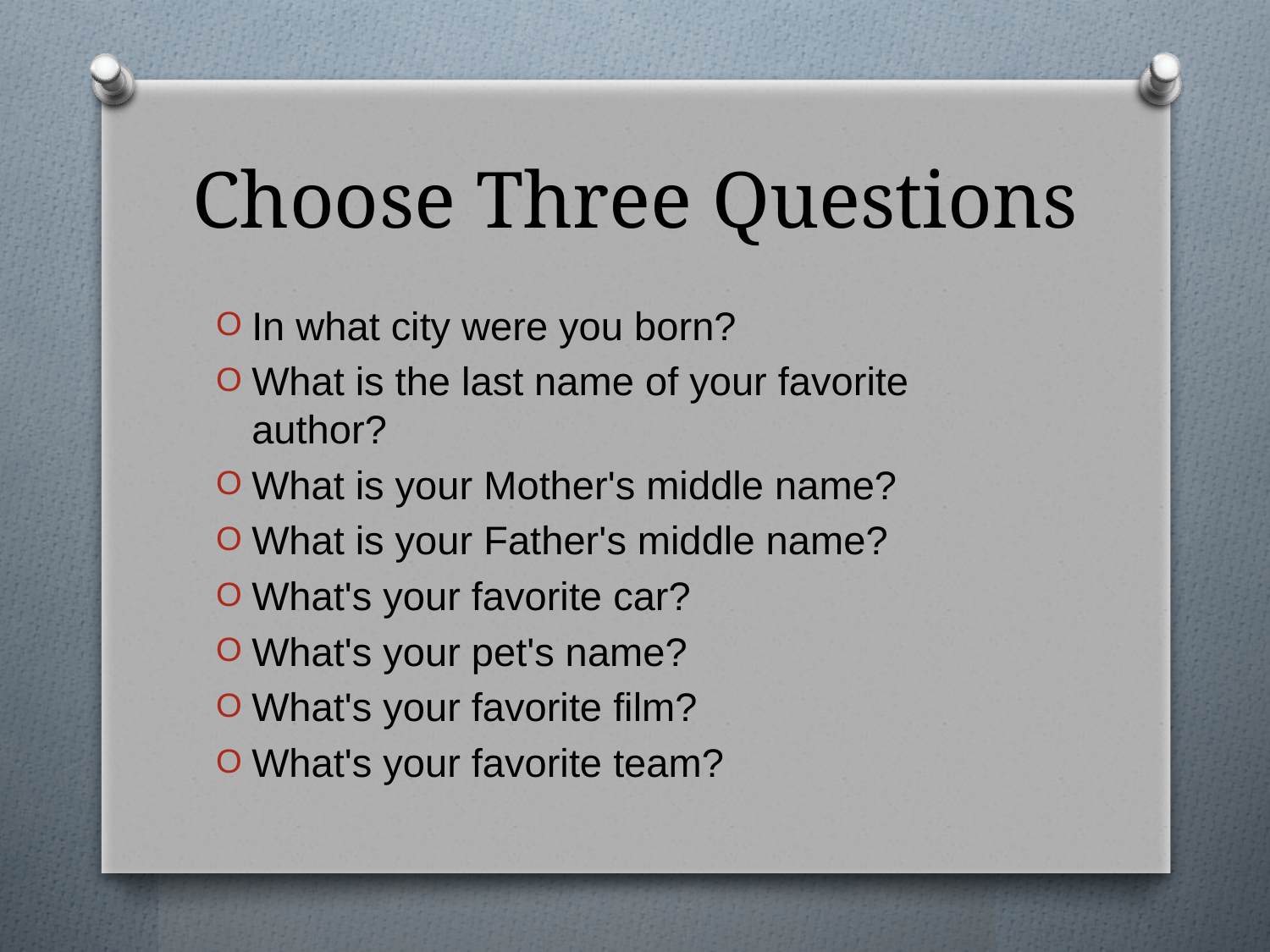

# Choose Three Questions
In what city were you born?
What is the last name of your favorite author?
What is your Mother's middle name?
What is your Father's middle name?
What's your favorite car?
What's your pet's name?
What's your favorite film?
What's your favorite team?